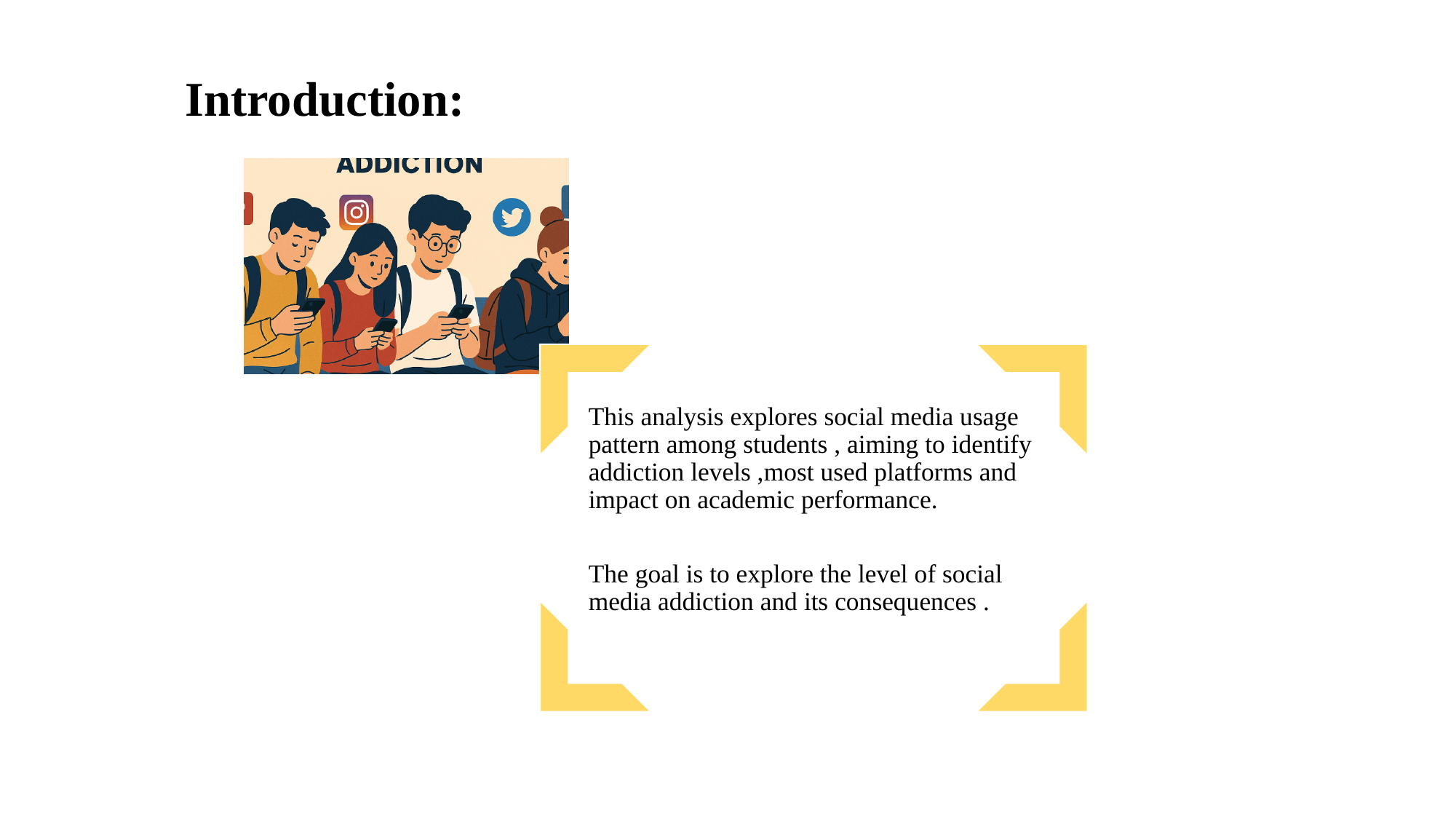

# Introduction:
This analysis explores social media usage pattern among students , aiming to identify addiction levels ,most used platforms and impact on academic performance.

The goal is to explore the level of social media addiction and its consequences .